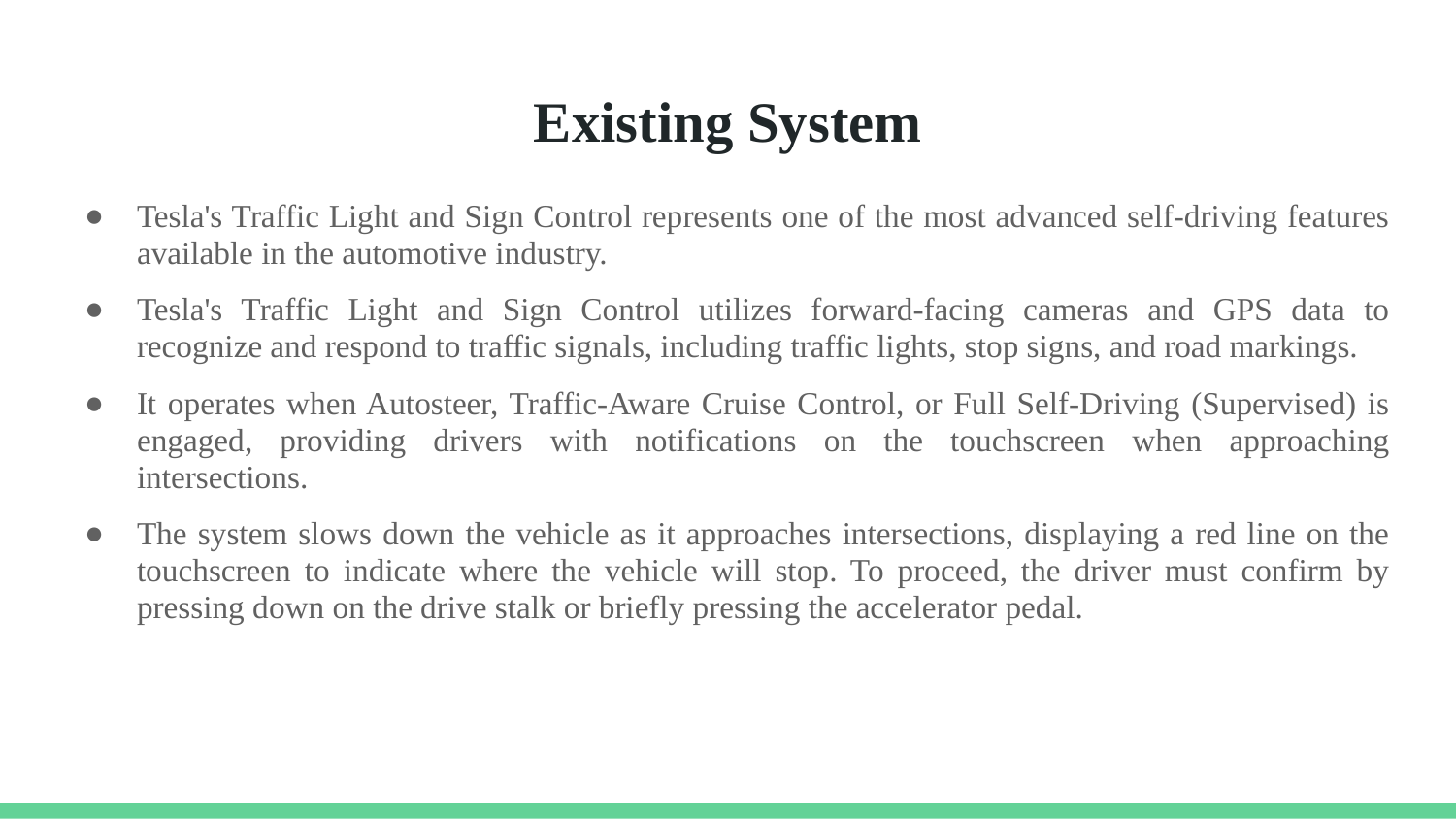

# Existing System
Tesla's Traffic Light and Sign Control represents one of the most advanced self-driving features available in the automotive industry.
Tesla's Traffic Light and Sign Control utilizes forward-facing cameras and GPS data to recognize and respond to traffic signals, including traffic lights, stop signs, and road markings.
It operates when Autosteer, Traffic-Aware Cruise Control, or Full Self-Driving (Supervised) is engaged, providing drivers with notifications on the touchscreen when approaching intersections.
The system slows down the vehicle as it approaches intersections, displaying a red line on the touchscreen to indicate where the vehicle will stop. To proceed, the driver must confirm by pressing down on the drive stalk or briefly pressing the accelerator pedal.